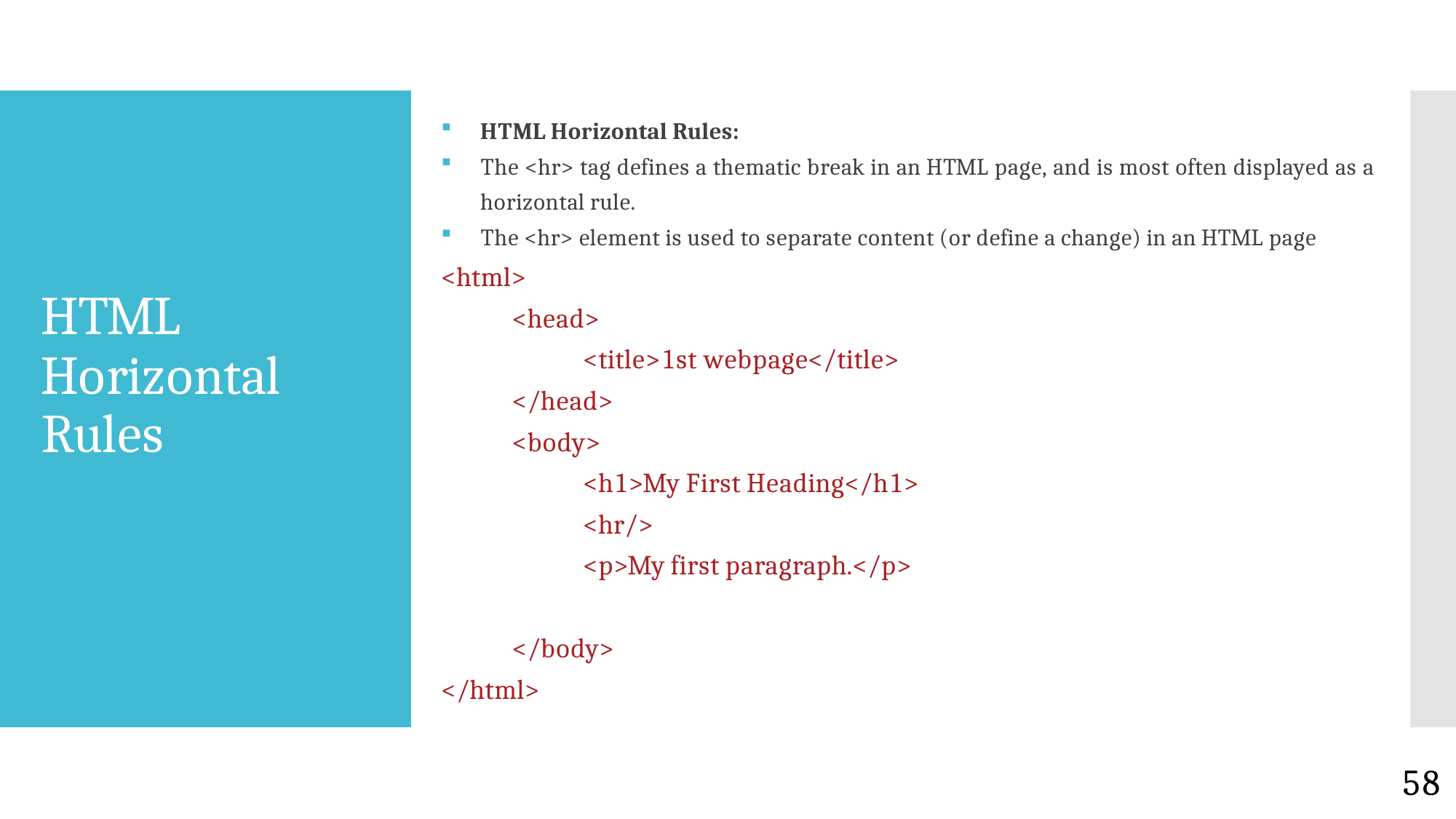

HTML Horizontal Rules:
The <hr> tag defines a thematic break in an HTML page, and is most often displayed as a horizontal rule.
The <hr> element is used to separate content (or define a change) in an HTML page
<html>
	<head>
		<title>1st webpage</title>
	</head>
	<body>
		<h1>My First Heading</h1>
		<hr/>
		<p>My first paragraph.</p>

	</body>
</html>

# HTML Horizontal Rules
58